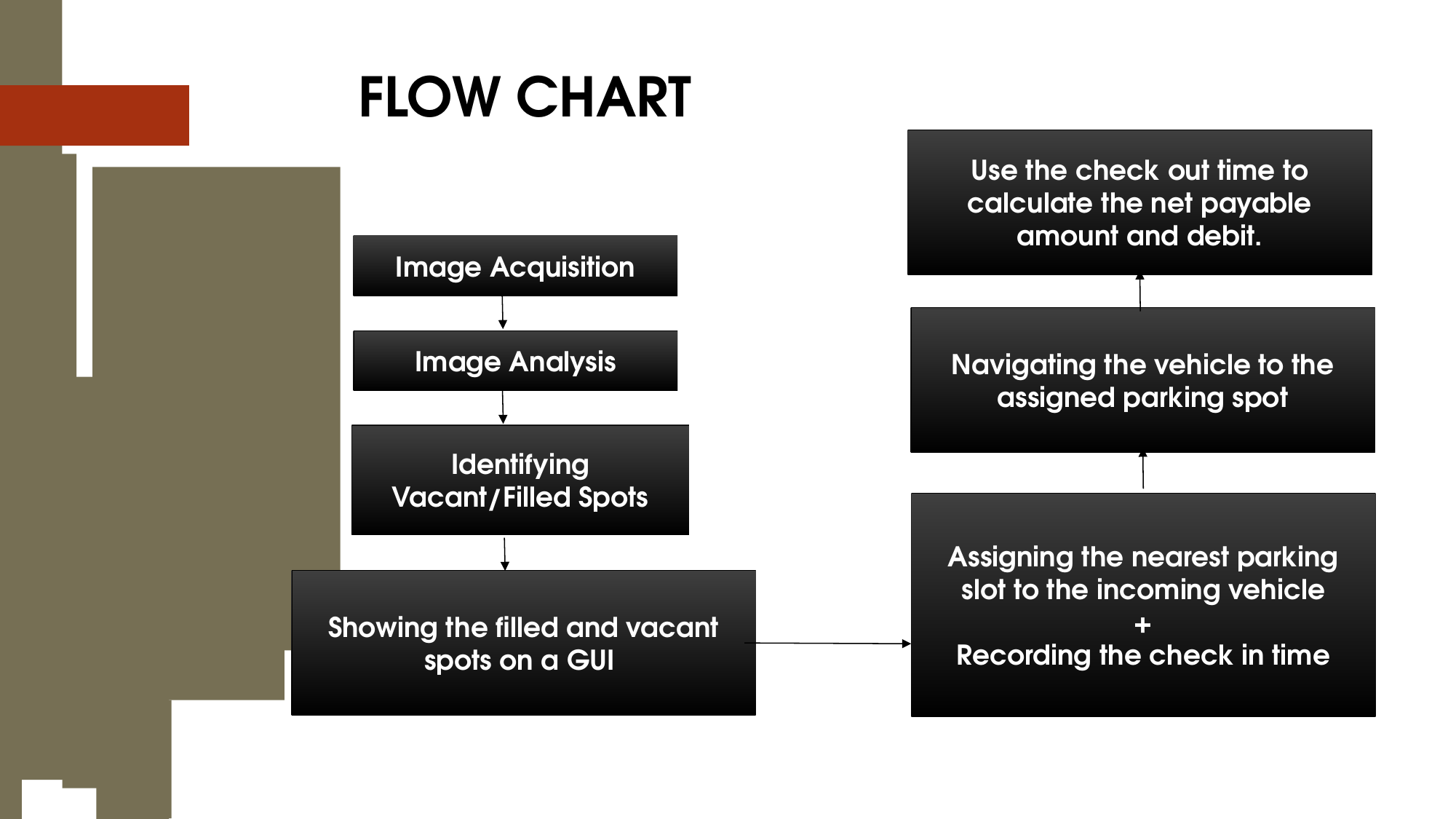

FLOW CHART
Use the check out time to calculate the net payable amount and debit.
Image Acquisition

Navigating the vehicle to the assigned parking spot
Image Analysis

Identifying Vacant/Filled Spots

Assigning the nearest parking slot to the incoming vehicle
+
Recording the check in time

Showing the filled and vacant spots on a GUI